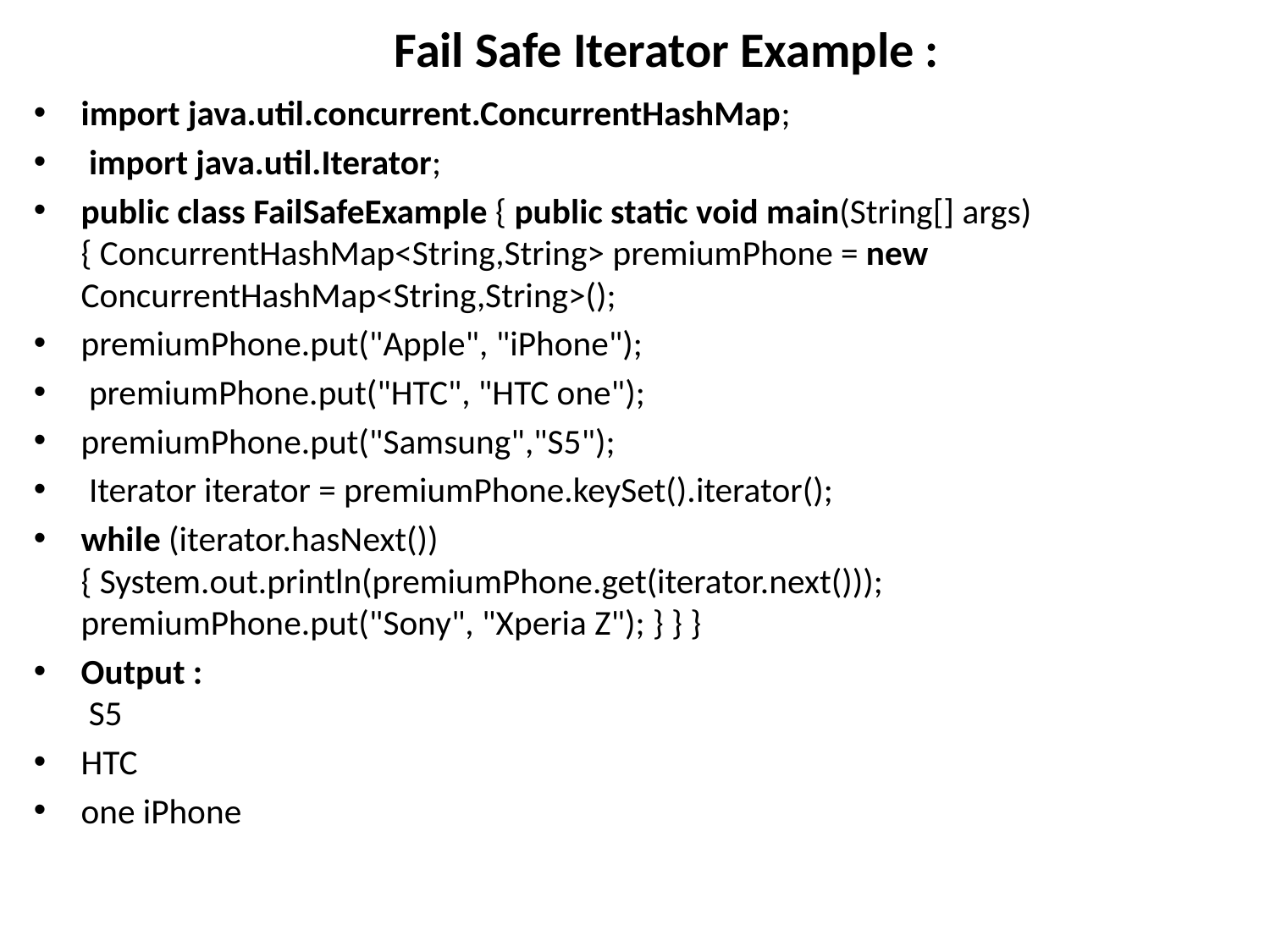

# Fail Safe Iterator Example :
import java.util.concurrent.ConcurrentHashMap;
 import java.util.Iterator;
public class FailSafeExample { public static void main(String[] args) { ConcurrentHashMap<String,String> premiumPhone = new ConcurrentHashMap<String,String>();
premiumPhone.put("Apple", "iPhone");
 premiumPhone.put("HTC", "HTC one");
premiumPhone.put("Samsung","S5");
 Iterator iterator = premiumPhone.keySet().iterator();
while (iterator.hasNext()) { System.out.println(premiumPhone.get(iterator.next())); premiumPhone.put("Sony", "Xperia Z"); } } }
Output :
 S5
HTC
one iPhone